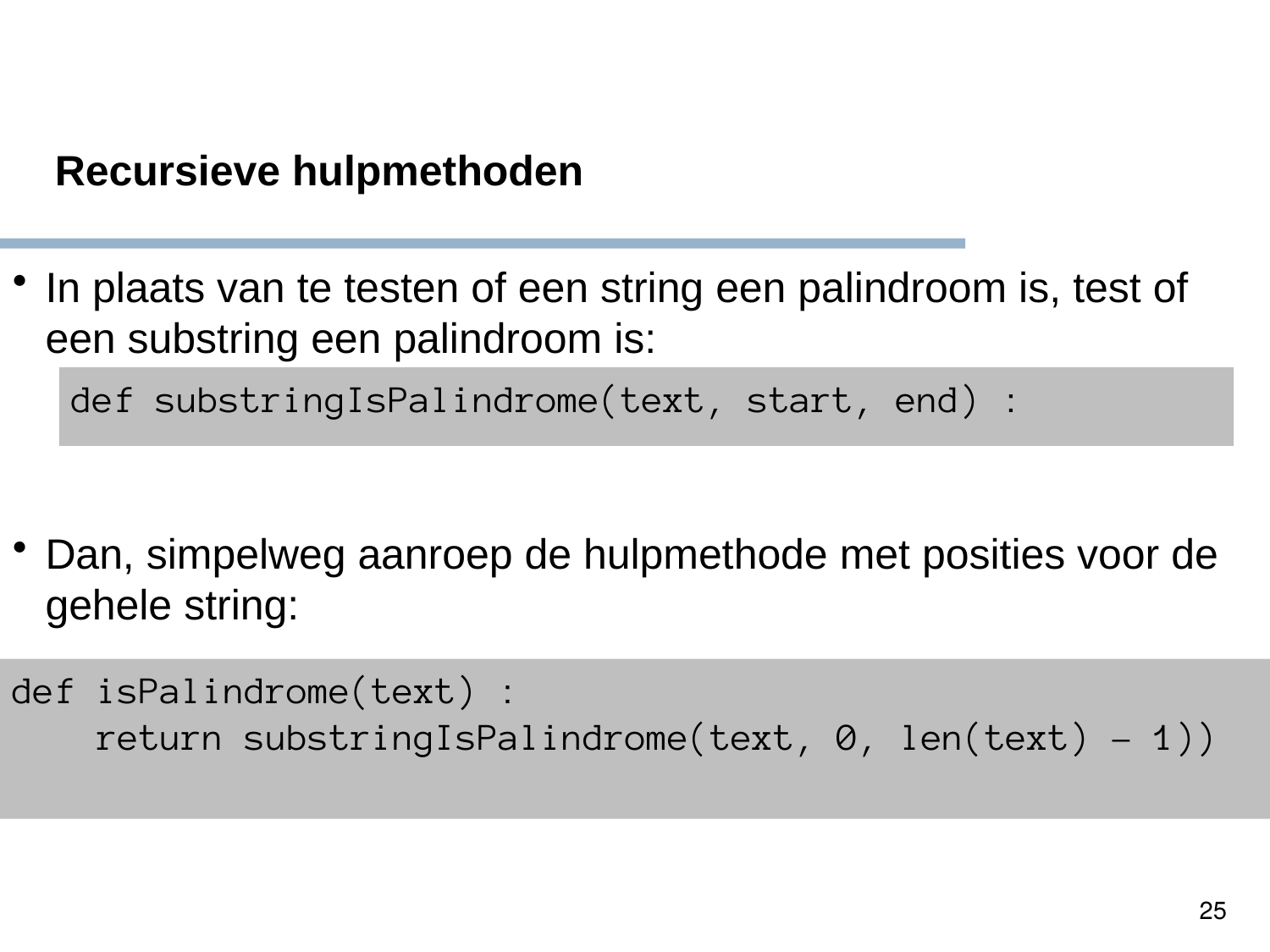

Recursieve hulpmethoden
In plaats van te testen of een string een palindroom is, test of een substring een palindroom is:

Dan, simpelweg aanroep de hulpmethode met posities voor de gehele string:

def substringIsPalindrome(text, start, end) :
def isPalindrome(text) :
    return substringIsPalindrome(text, 0, len(text) – 1))

25